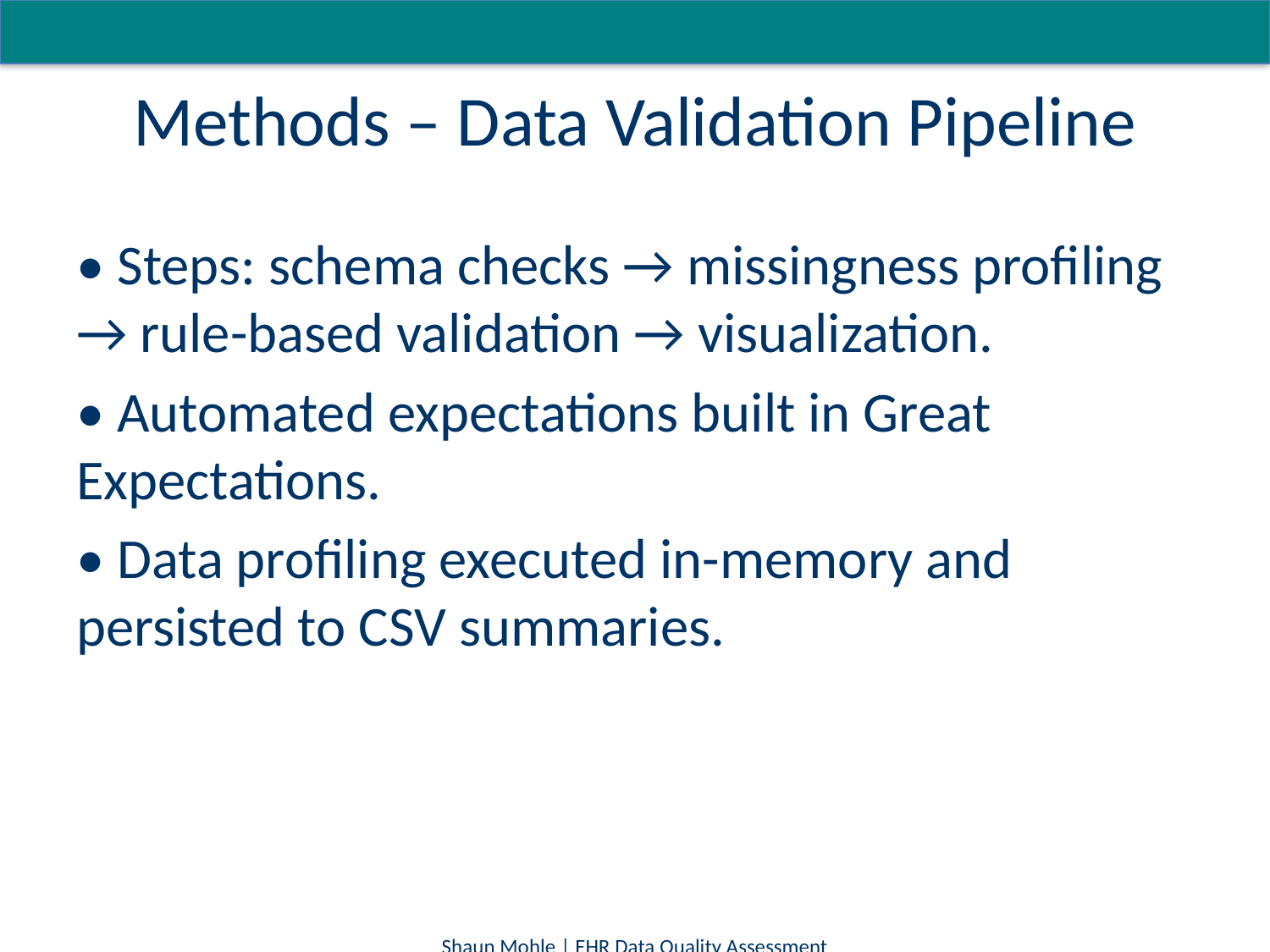

# Methods – Data Validation Pipeline
• Steps: schema checks → missingness profiling → rule-based validation → visualization.
• Automated expectations built in Great Expectations.
• Data profiling executed in-memory and persisted to CSV summaries.

Shaun Mohle | EHR Data Quality Assessment